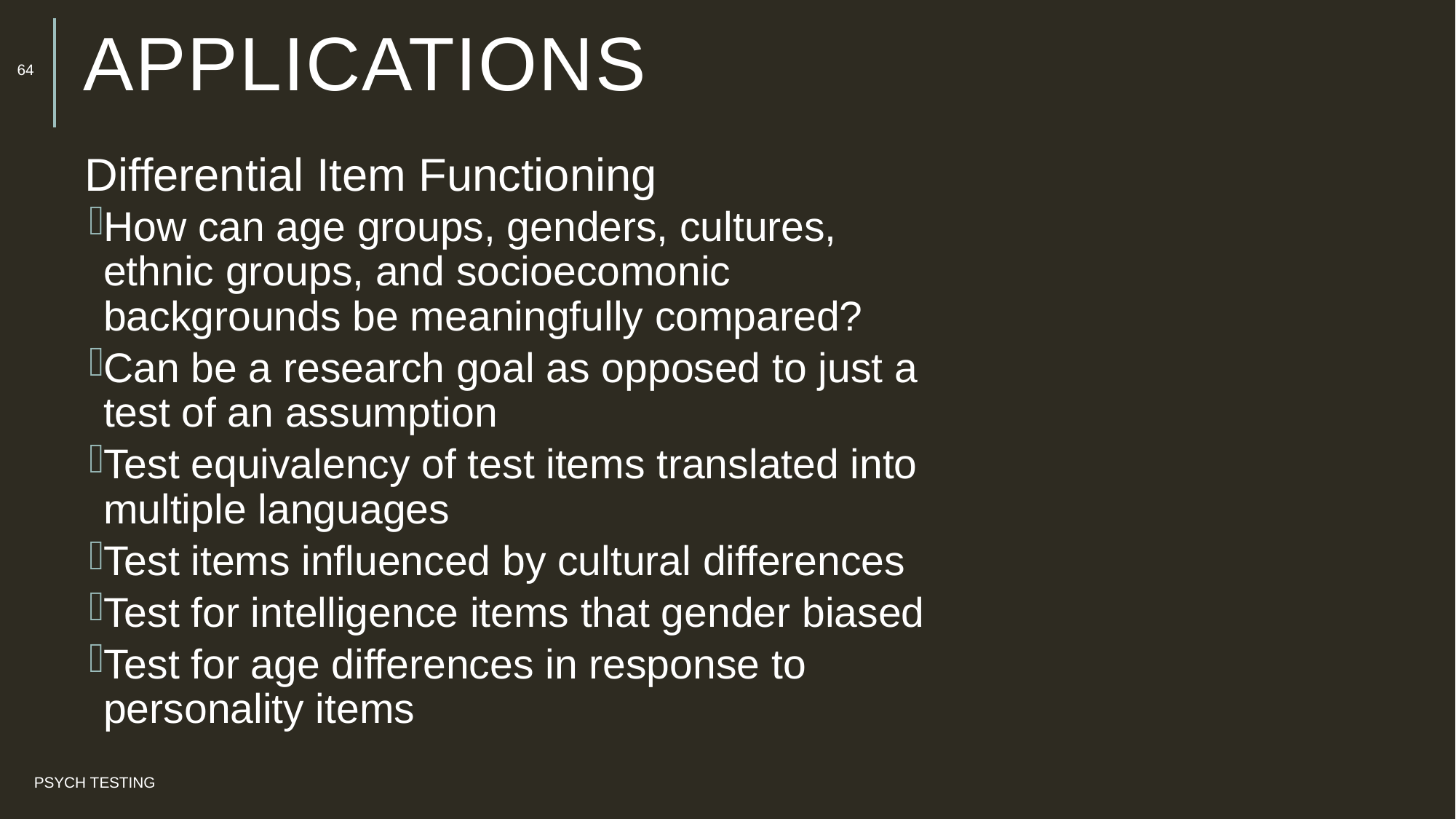

# Applications
64
Differential Item Functioning
How can age groups, genders, cultures, ethnic groups, and socioecomonic backgrounds be meaningfully compared?
Can be a research goal as opposed to just a test of an assumption
Test equivalency of test items translated into multiple languages
Test items influenced by cultural differences
Test for intelligence items that gender biased
Test for age differences in response to personality items
Psych Testing